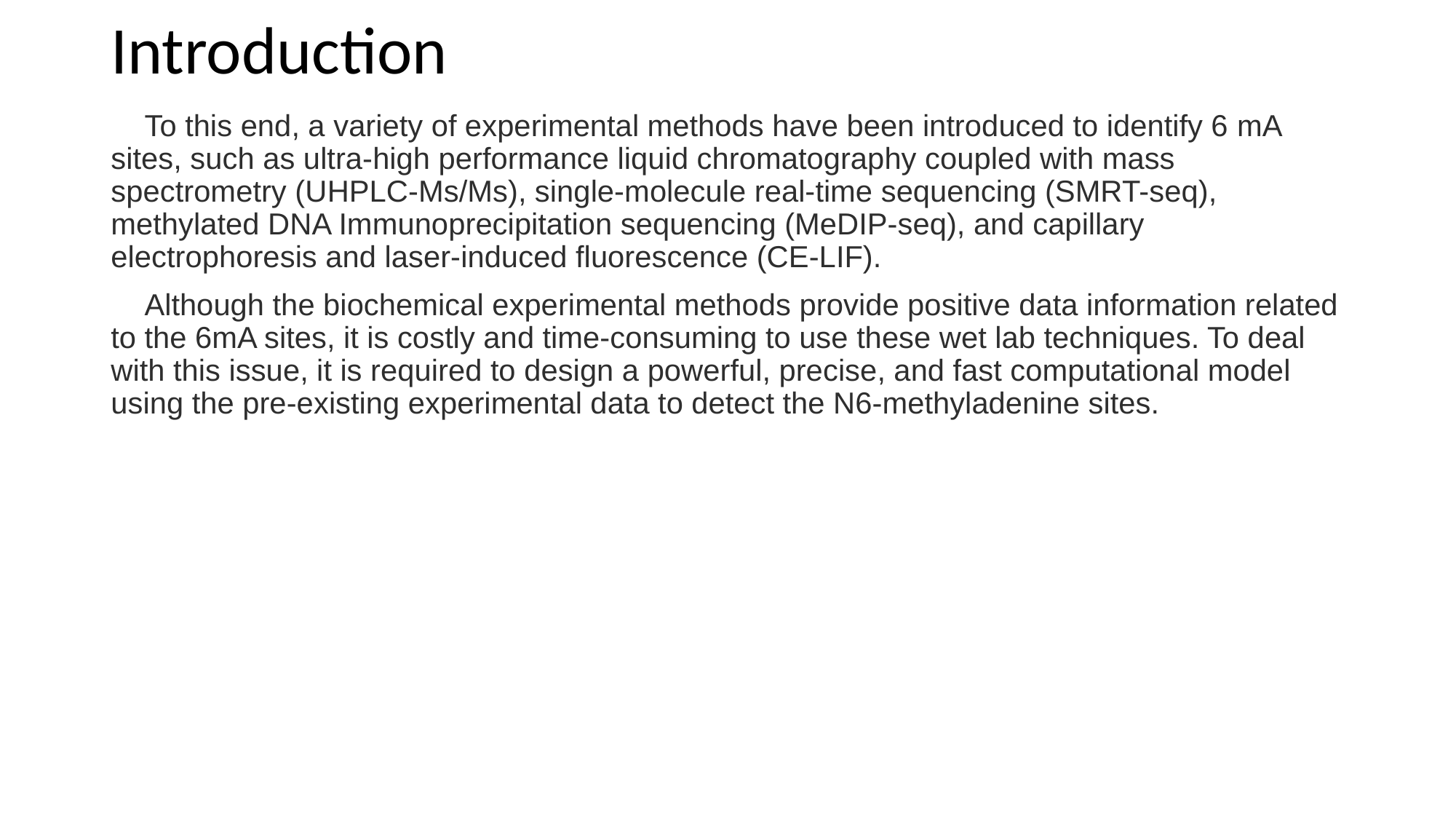

# Introduction
    To this end, a variety of experimental methods have been introduced to identify 6 ​mA sites, such as ultra-high performance liquid chromatography coupled with mass spectrometry (UHPLC-Ms/Ms), single-molecule real-time sequencing (SMRT-seq), methylated DNA Immunoprecipitation sequencing (MeDIP-seq), and capillary electrophoresis and laser-induced fluorescence (CE-LIF).
    Although the biochemical experimental methods provide positive data information related to the 6​mA sites, it is costly and time-consuming to use these wet lab techniques. To deal with this issue, it is required to design a powerful, precise, and fast computational model using the pre-existing experimental data to detect the N6-methyladenine sites.